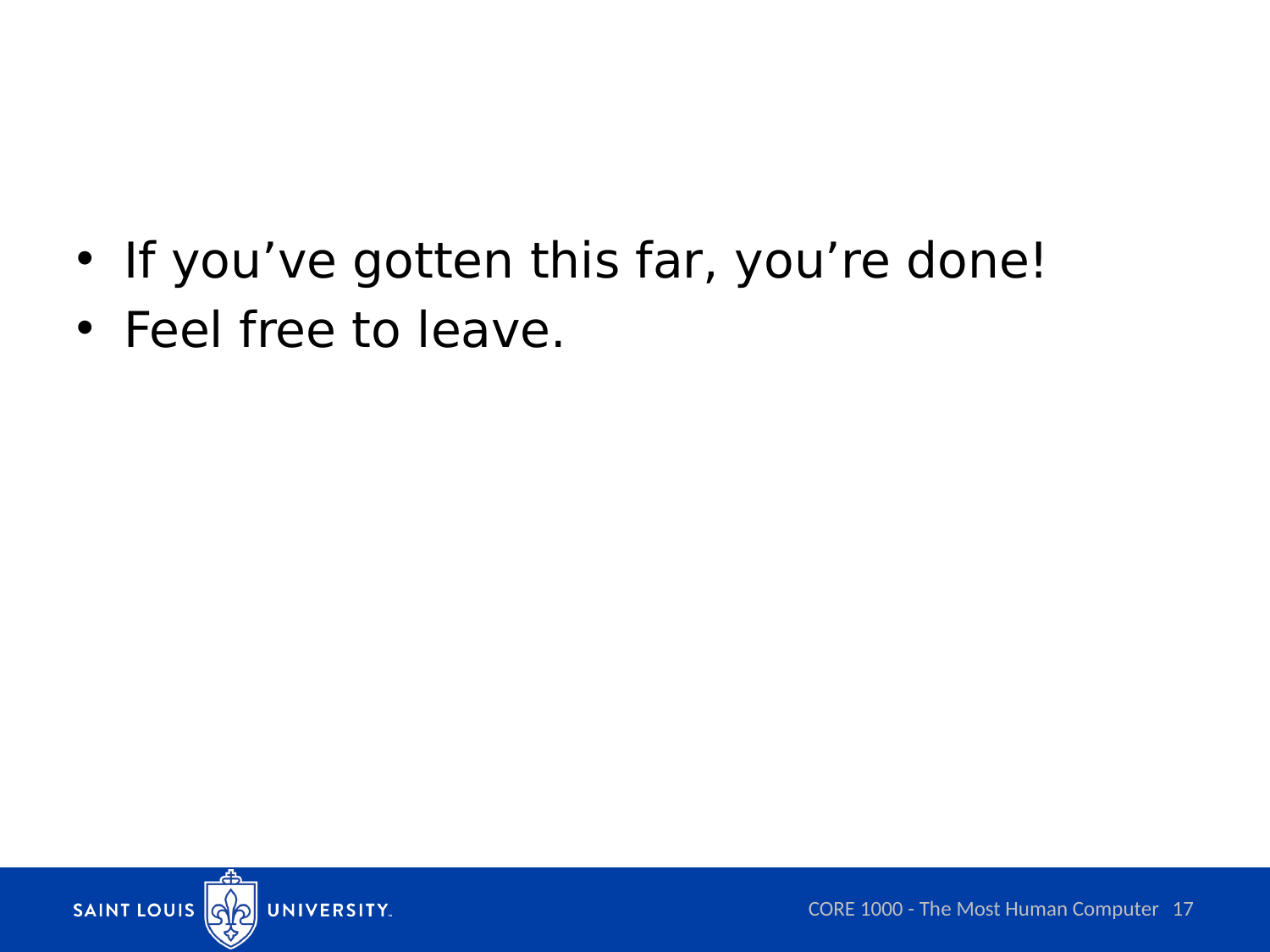

#
If you’ve gotten this far, you’re done!
Feel free to leave.
CORE 1000 - The Most Human Computer
17